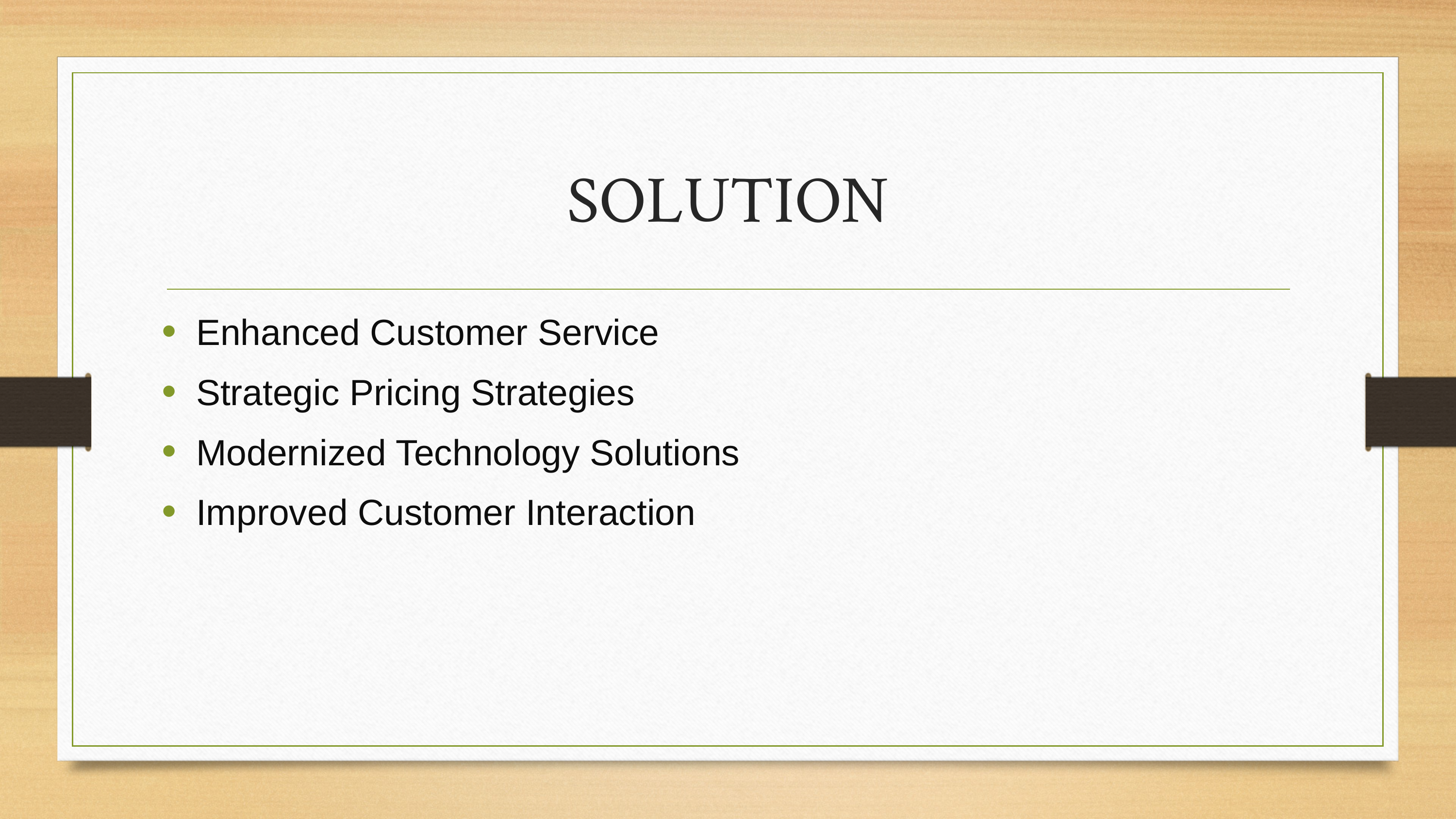

# SOLUTION
Enhanced Customer Service
Strategic Pricing Strategies
Modernized Technology Solutions
Improved Customer Interaction